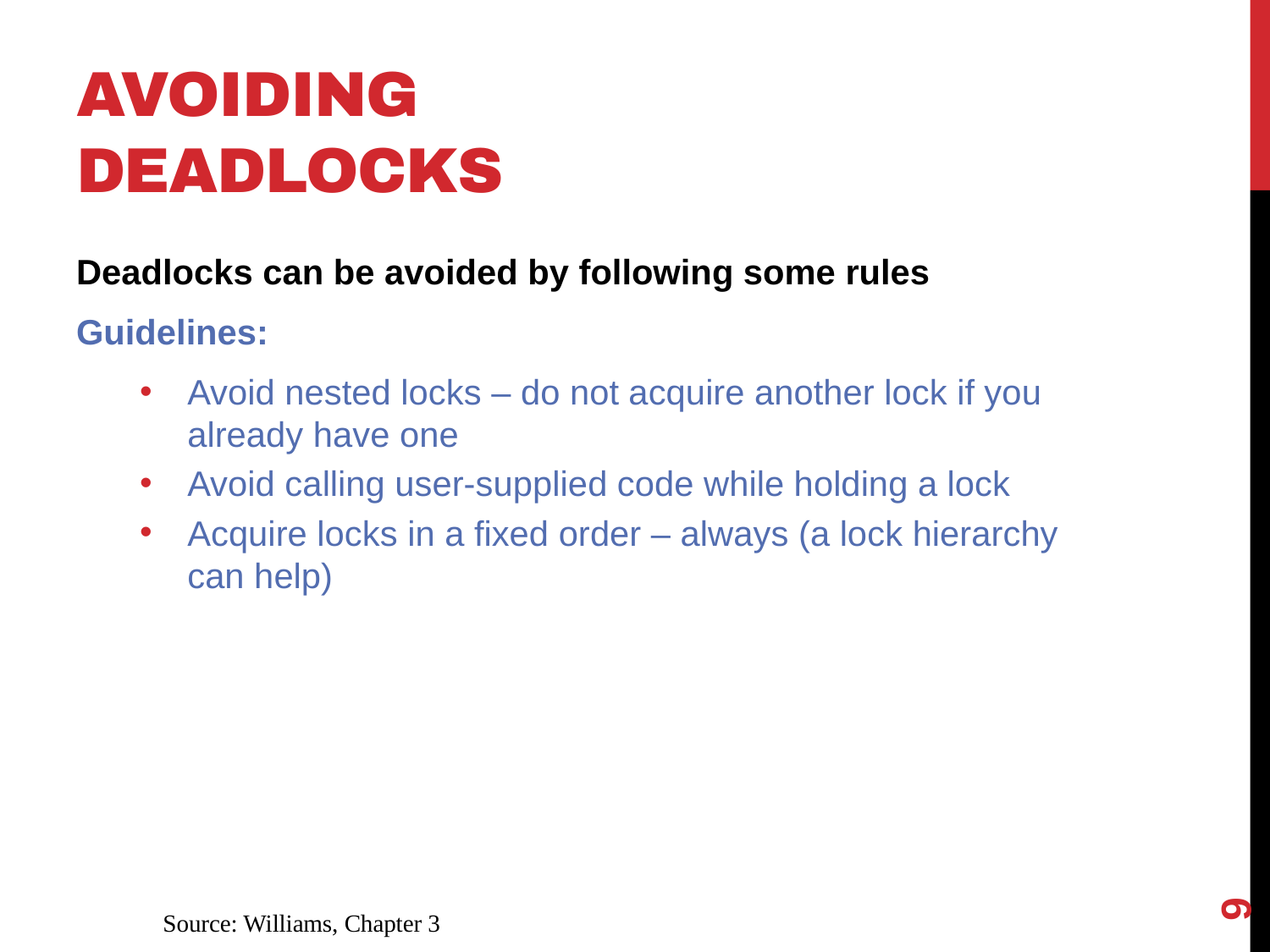

# Avoiding deadlocks
Deadlocks can be avoided by following some rules
Guidelines:
Avoid nested locks – do not acquire another lock if you already have one
Avoid calling user-supplied code while holding a lock
Acquire locks in a fixed order – always (a lock hierarchy can help)

9
Source: Williams, Chapter 3